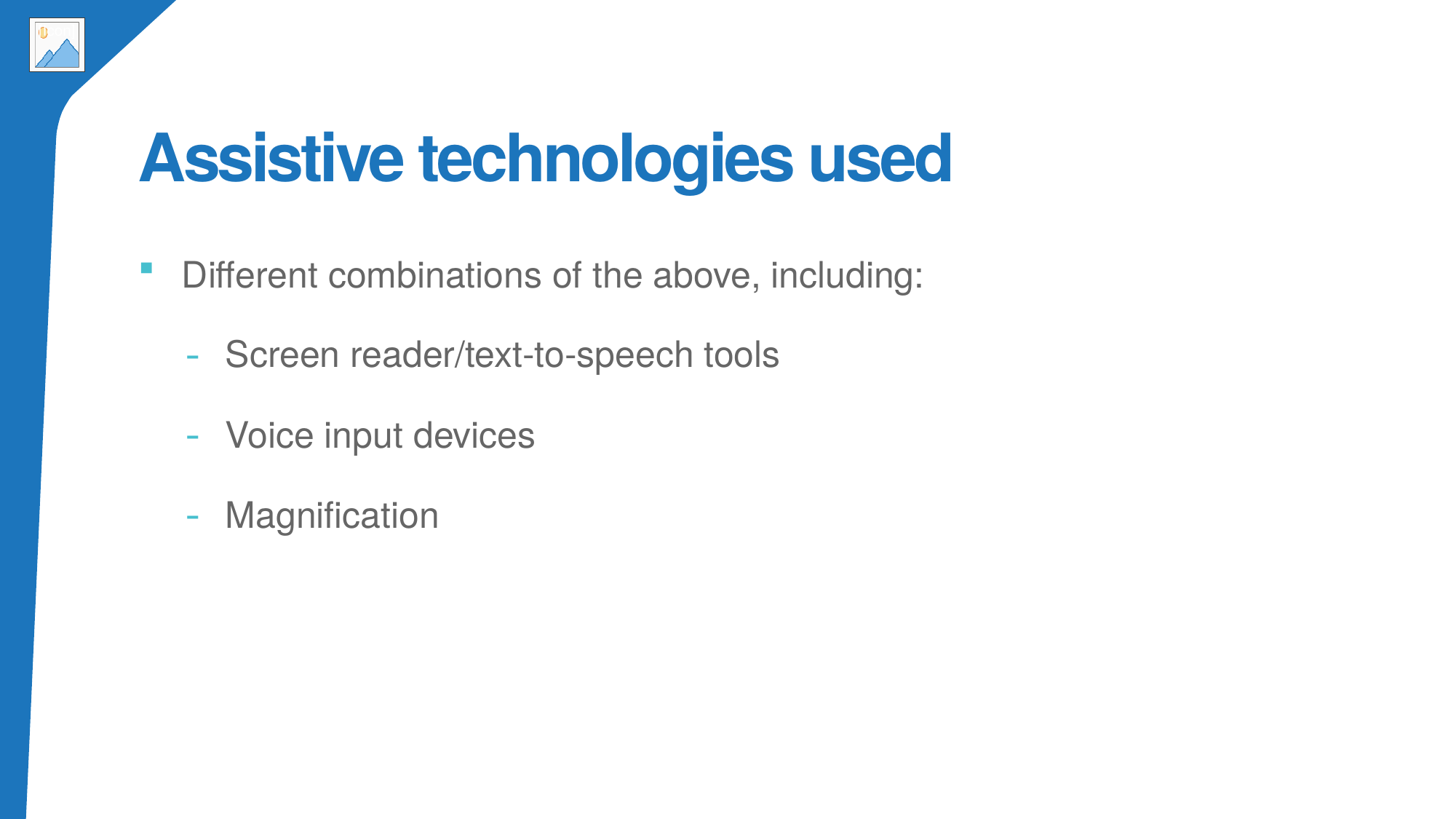

# Assistive technologies used
Different combinations of the above, including:
Screen reader/text-to-speech tools
Voice input devices
Magnification